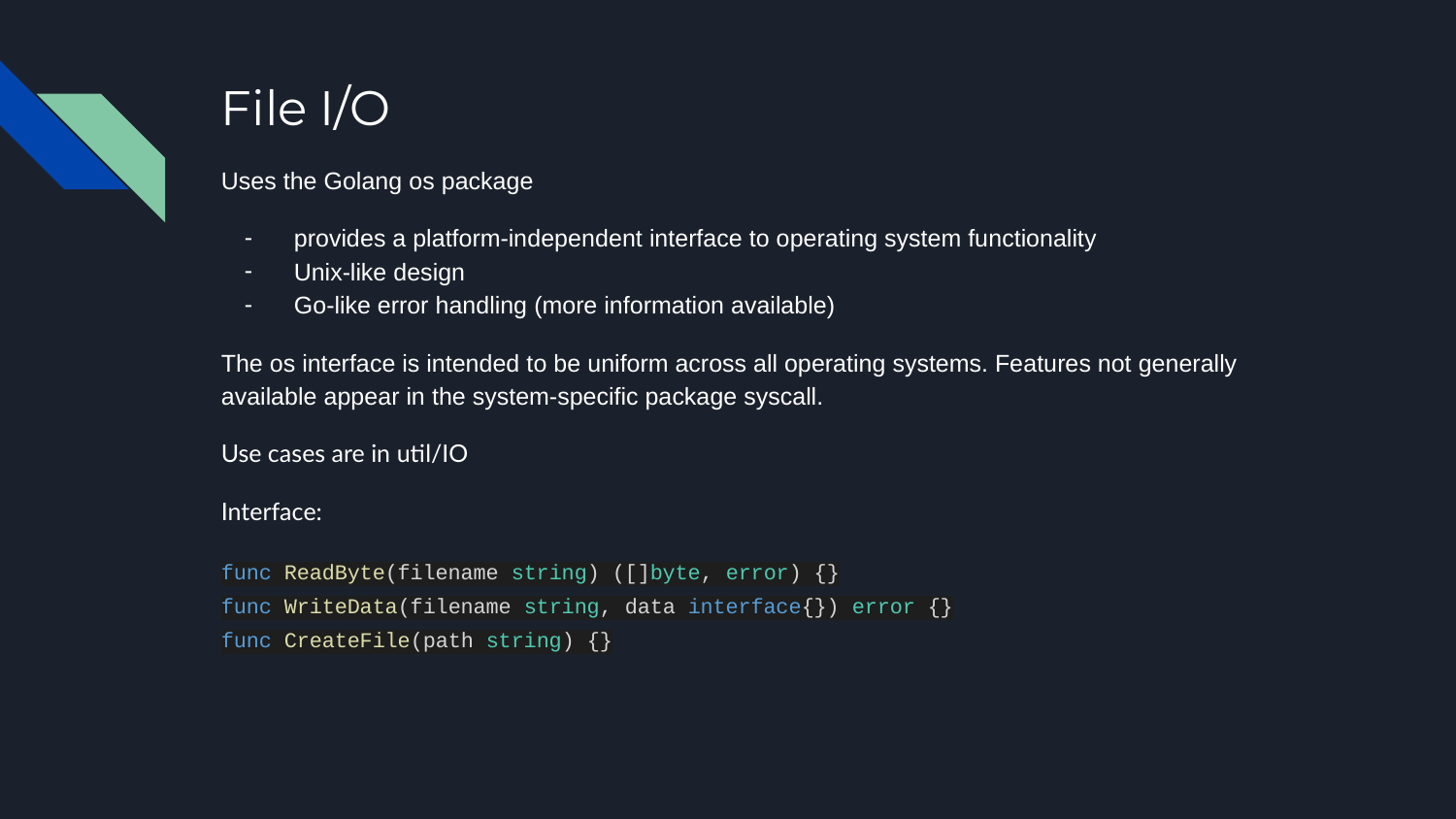

# File I/O
Uses the Golang os package
provides a platform-independent interface to operating system functionality
Unix-like design
Go-like error handling (more information available)
The os interface is intended to be uniform across all operating systems. Features not generally available appear in the system-specific package syscall.
Use cases are in util/IO
Interface:
func ReadByte(filename string) ([]byte, error) {}
func WriteData(filename string, data interface{}) error {}
func CreateFile(path string) {}